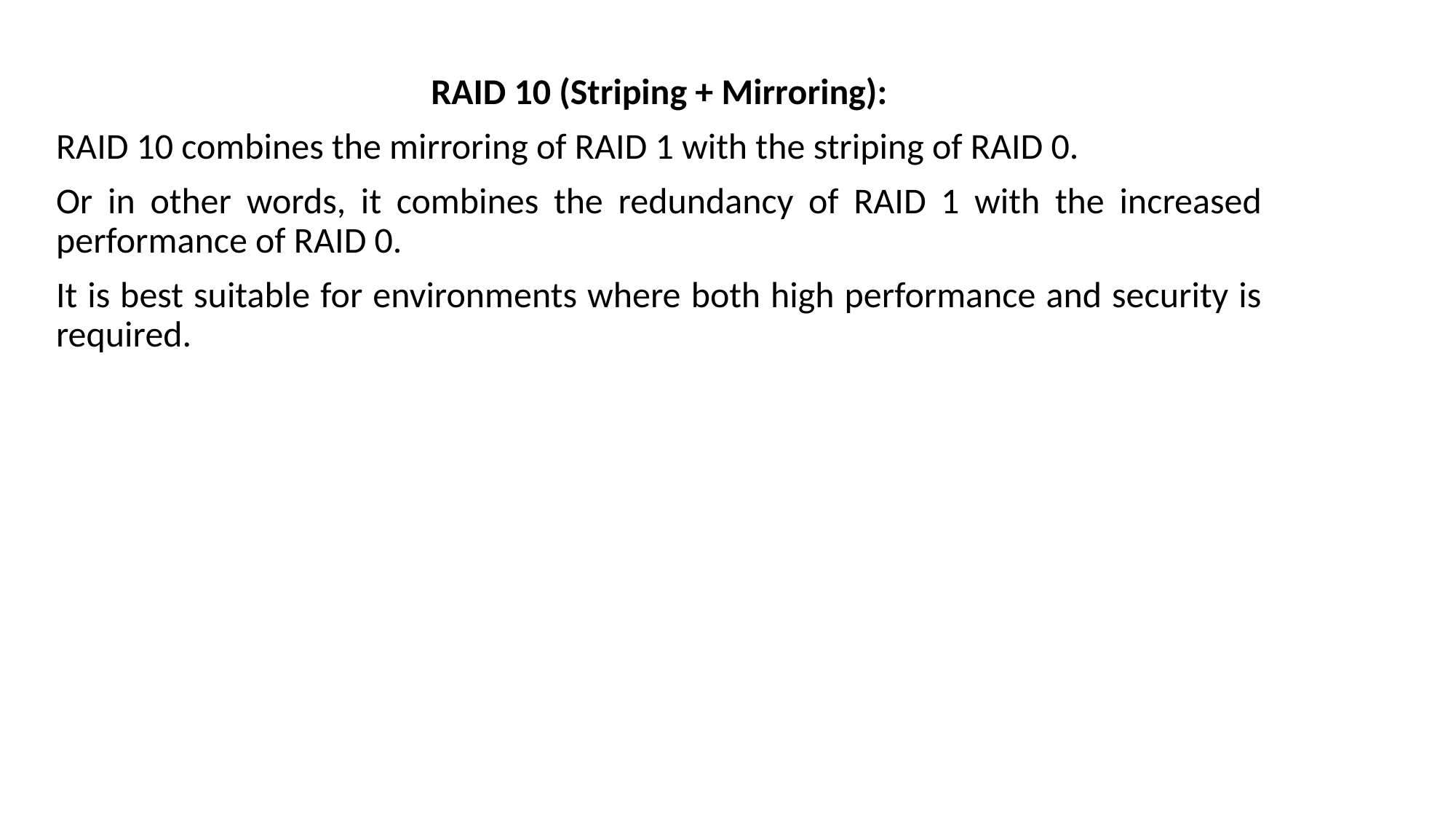

RAID 10 (Striping + Mirroring):
RAID 10 combines the mirroring of RAID 1 with the striping of RAID 0.
Or in other words, it combines the redundancy of RAID 1 with the increased performance of RAID 0.
It is best suitable for environments where both high performance and security is required.